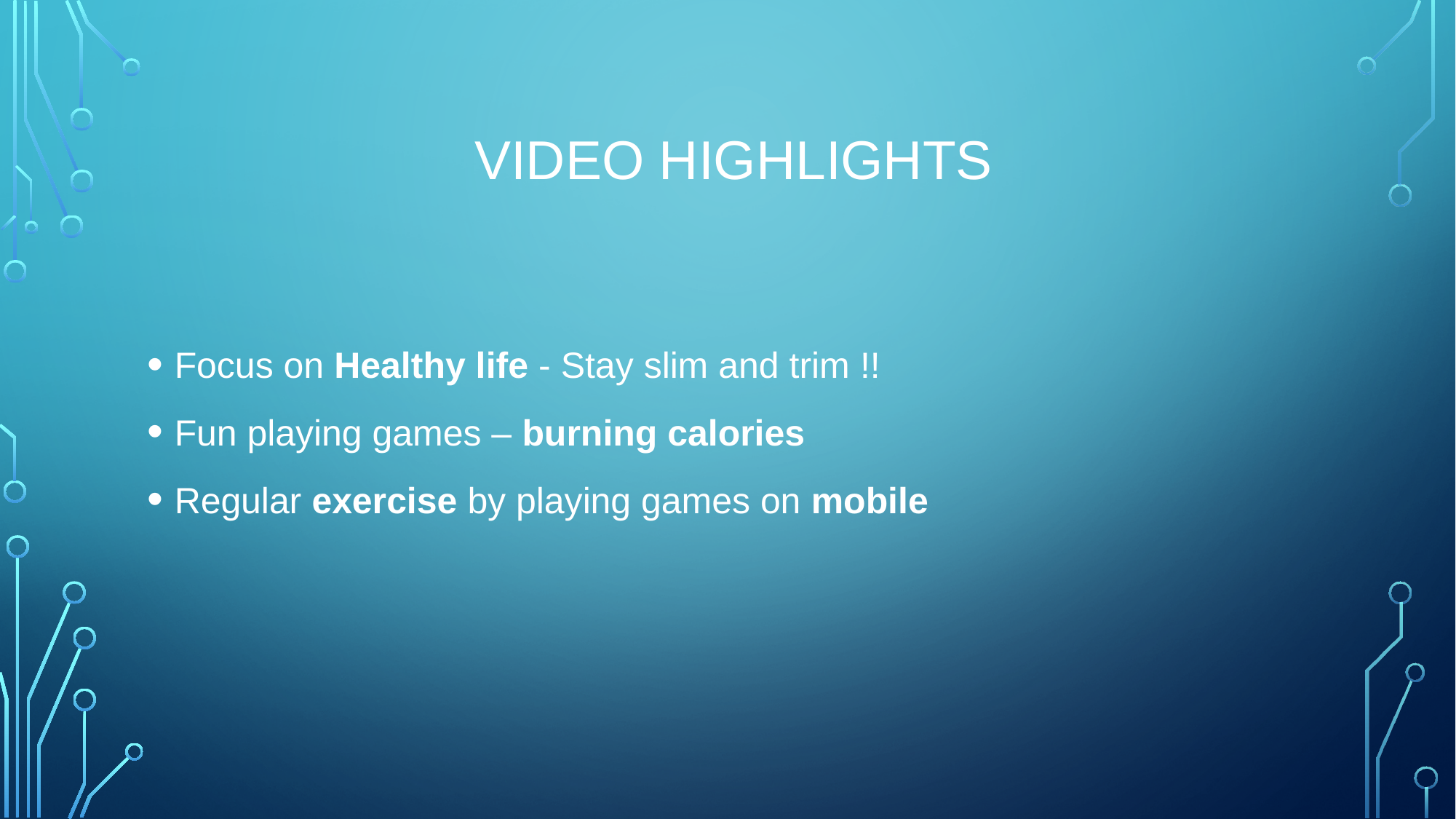

# Video Highlights

Focus on Healthy life - Stay slim and trim !!
Fun playing games – burning calories
Regular exercise by playing games on mobile